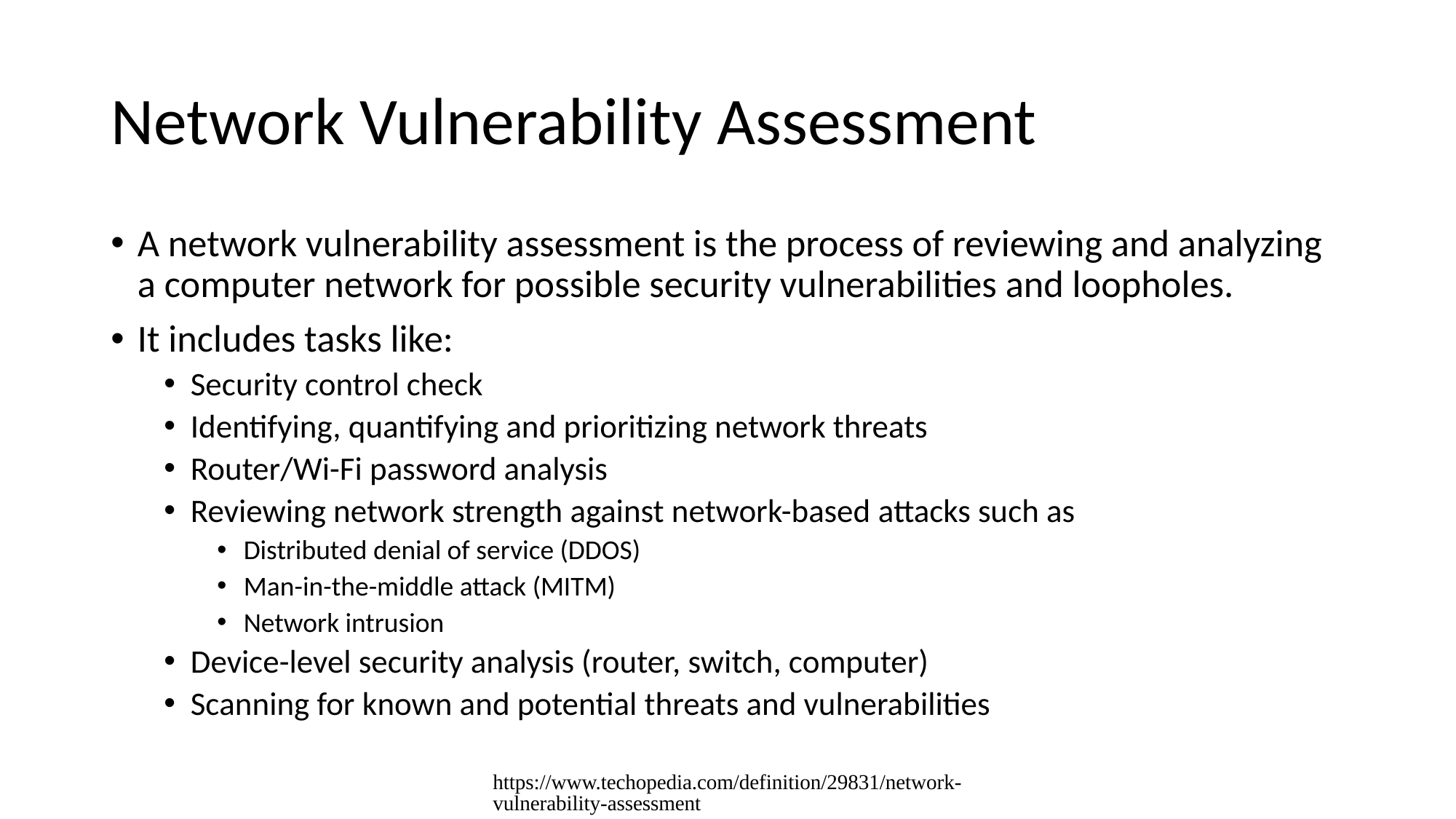

# Network Vulnerability Assessment
A network vulnerability assessment is the process of reviewing and analyzing a computer network for possible security vulnerabilities and loopholes.
It includes tasks like:
Security control check
Identifying, quantifying and prioritizing network threats
Router/Wi-Fi password analysis
Reviewing network strength against network-based attacks such as
Distributed denial of service (DDOS)
Man-in-the-middle attack (MITM)
Network intrusion
Device-level security analysis (router, switch, computer)
Scanning for known and potential threats and vulnerabilities
https://www.techopedia.com/definition/29831/network-vulnerability-assessment